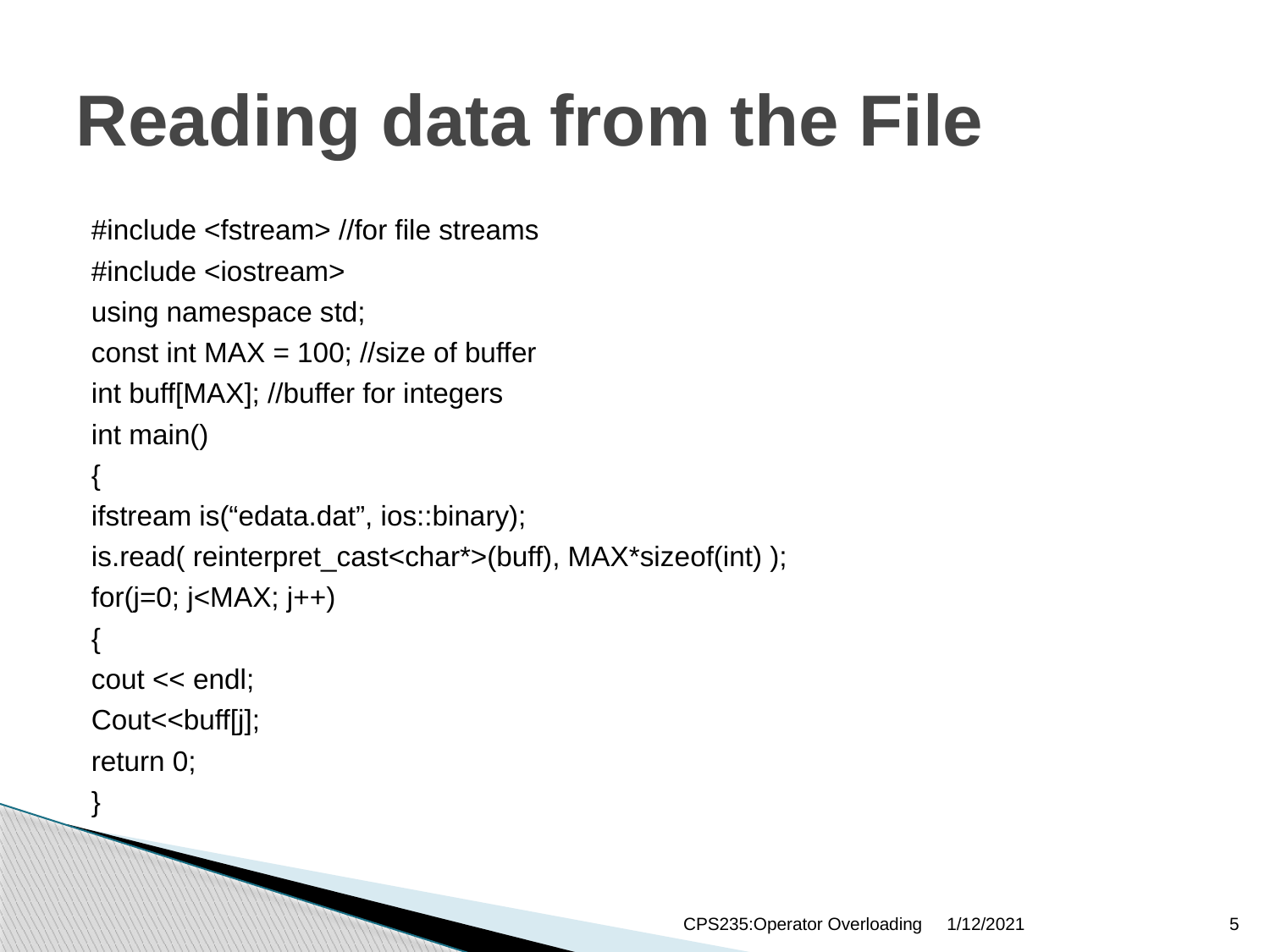

# Reading data from the File
#include <fstream> //for file streams
#include <iostream>
using namespace std;
const int MAX = 100; //size of buffer
int buff[MAX]; //buffer for integers
int main()
{
ifstream is(“edata.dat”, ios::binary);
is.read( reinterpret_cast<char*>(buff), MAX*sizeof(int) );
for(j=0; j<MAX; j++)
{
cout << endl;
Cout<<buff[j];
return 0;
}
CPS235:Operator Overloading
1/12/2021
5